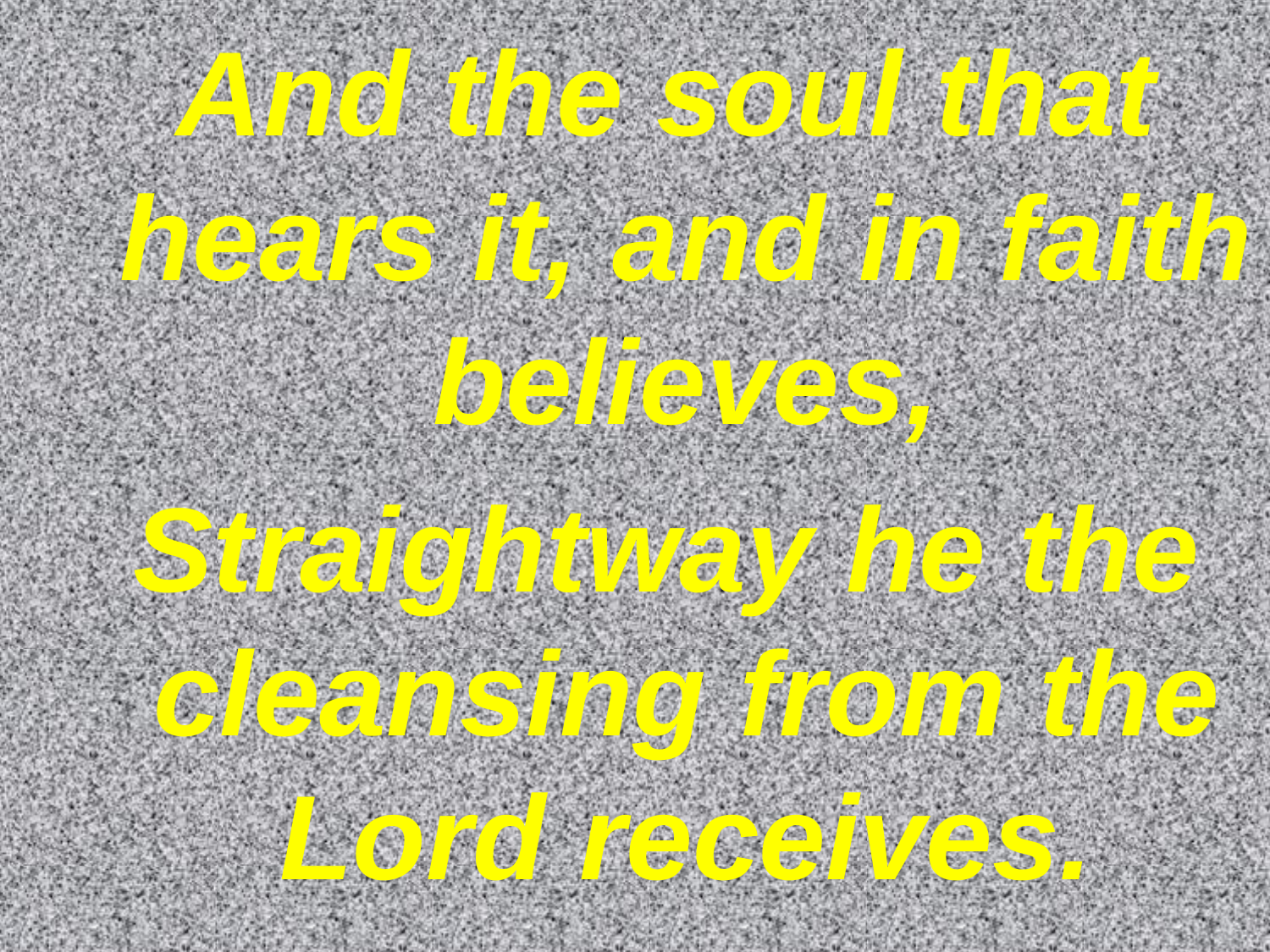

And the soul that hears it, and in faith believes,
Straightway he the cleansing from the Lord receives.